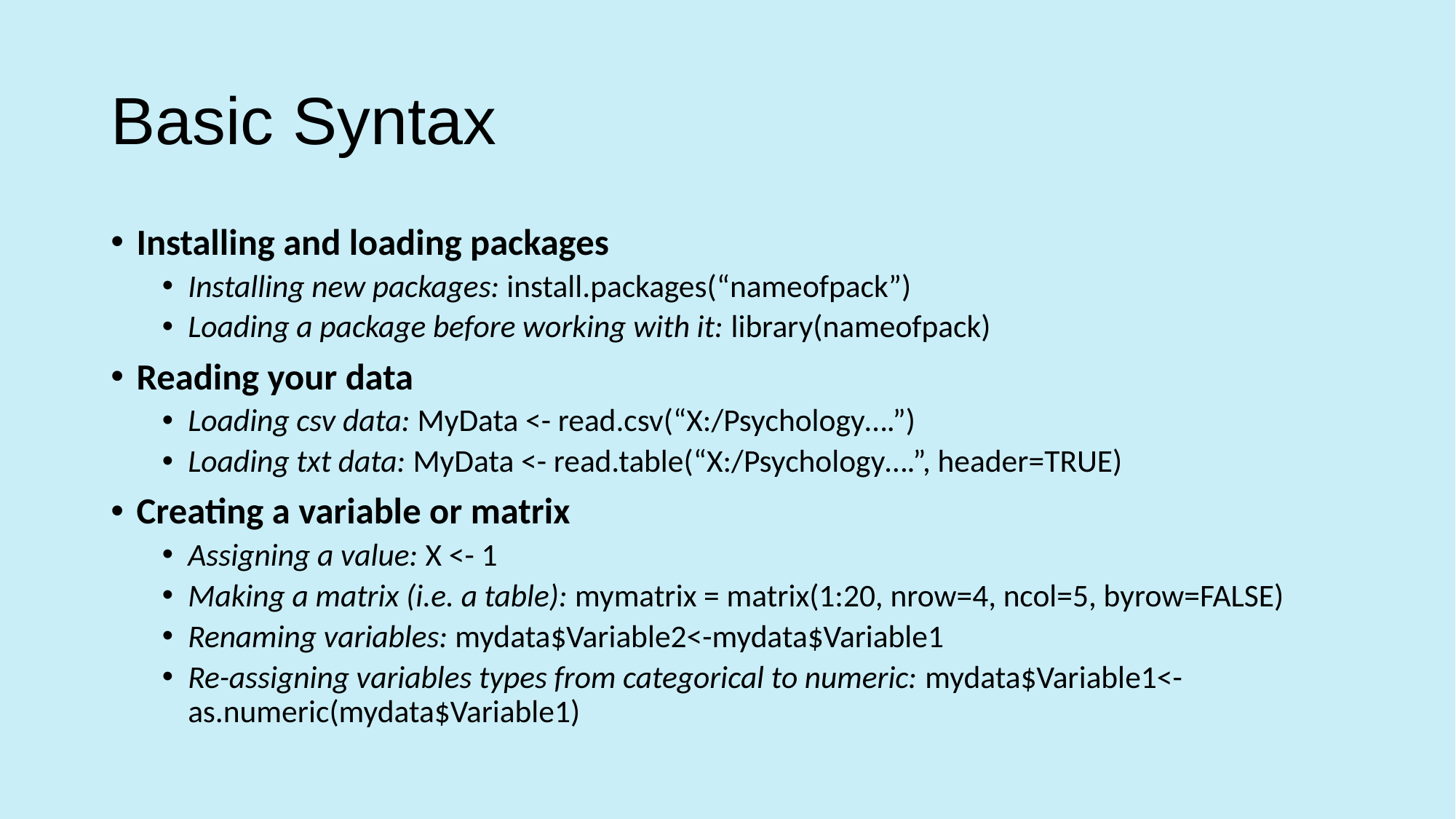

# Basic Syntax
Installing and loading packages
Installing new packages: install.packages(“nameofpack”)
Loading a package before working with it: library(nameofpack)
Reading your data
Loading csv data: MyData <- read.csv(“X:/Psychology….”)
Loading txt data: MyData <- read.table(“X:/Psychology….”, header=TRUE)
Creating a variable or matrix
Assigning a value: X <- 1
Making a matrix (i.e. a table): mymatrix = matrix(1:20, nrow=4, ncol=5, byrow=FALSE)
Renaming variables: mydata$Variable2<-mydata$Variable1
Re-assigning variables types from categorical to numeric: mydata$Variable1<- as.numeric(mydata$Variable1)